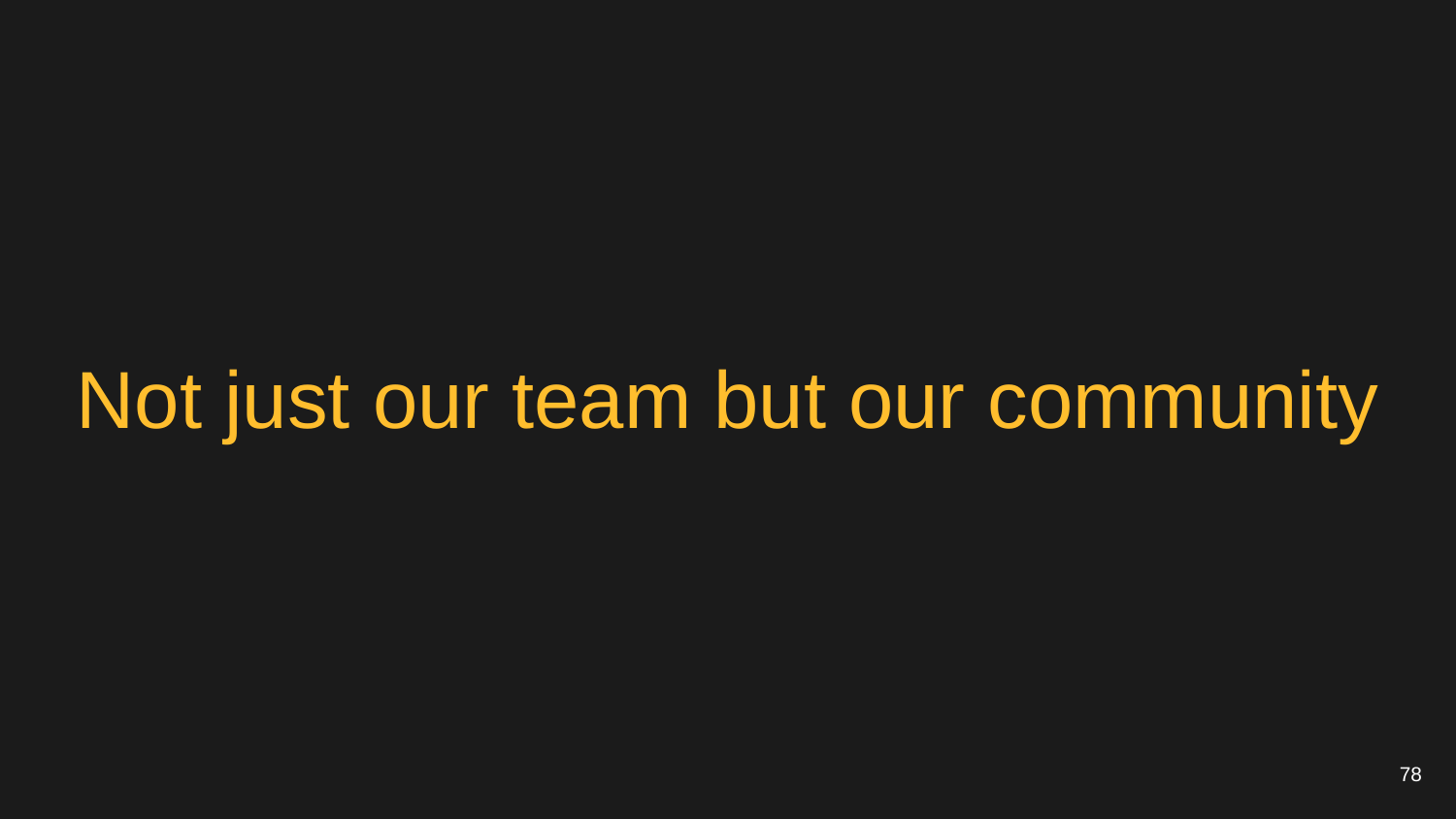

# Not just our team but our community
78